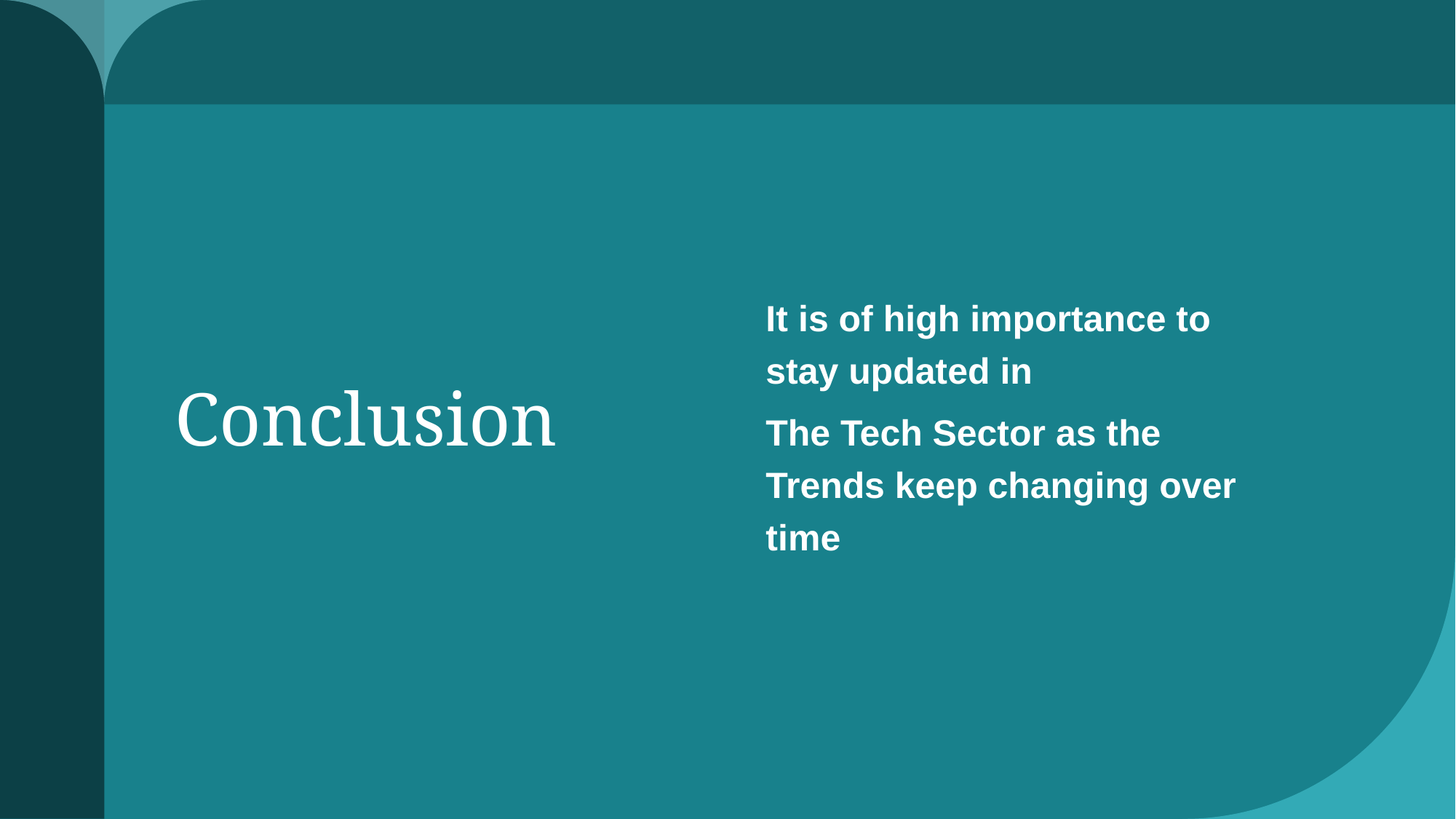

It is of high importance to stay updated in
The Tech Sector as the Trends keep changing over time
# Conclusion